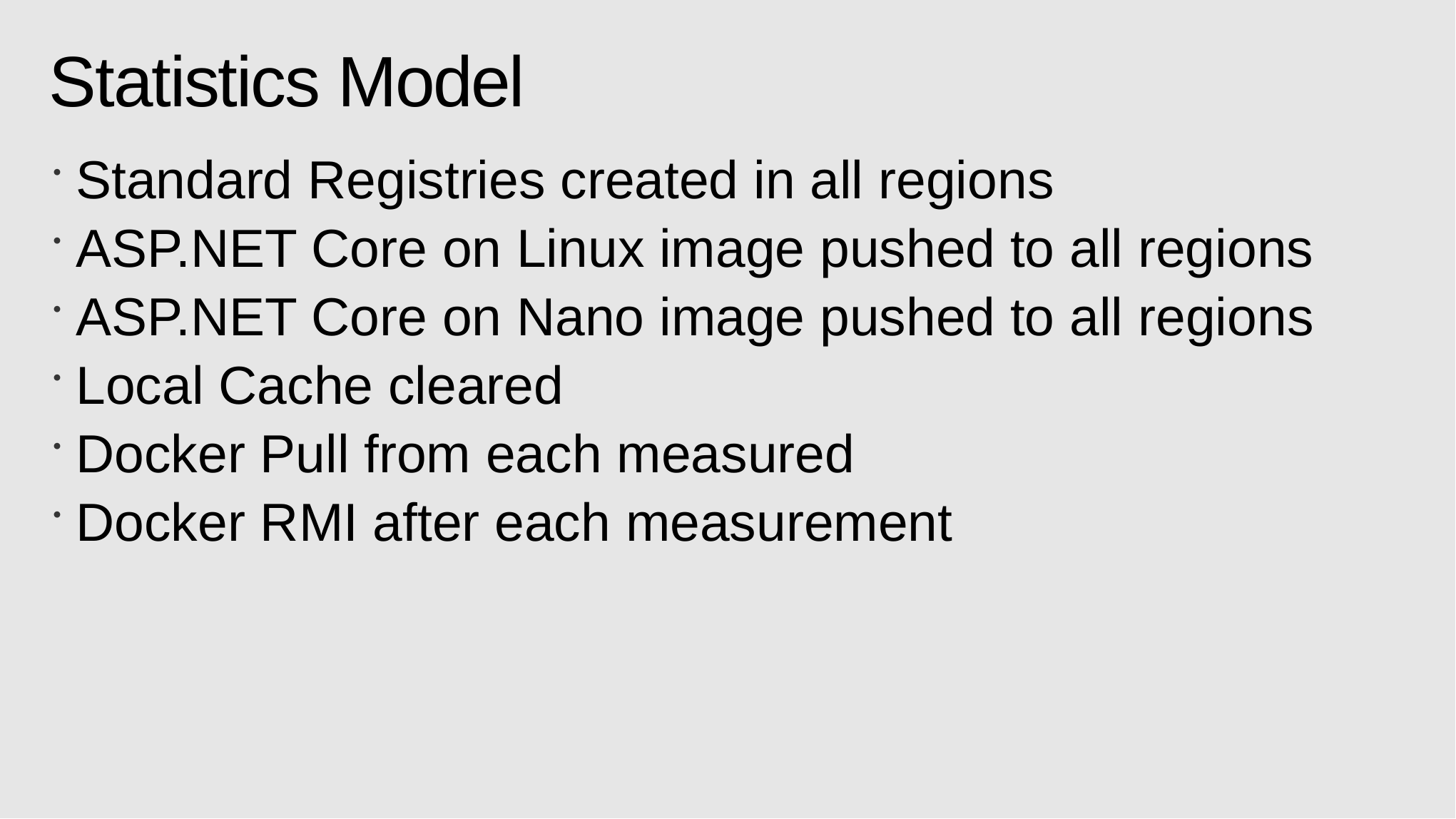

# Statistics Model
Standard Registries created in all regions
ASP.NET Core on Linux image pushed to all regions
ASP.NET Core on Nano image pushed to all regions
Local Cache cleared
Docker Pull from each measured
Docker RMI after each measurement